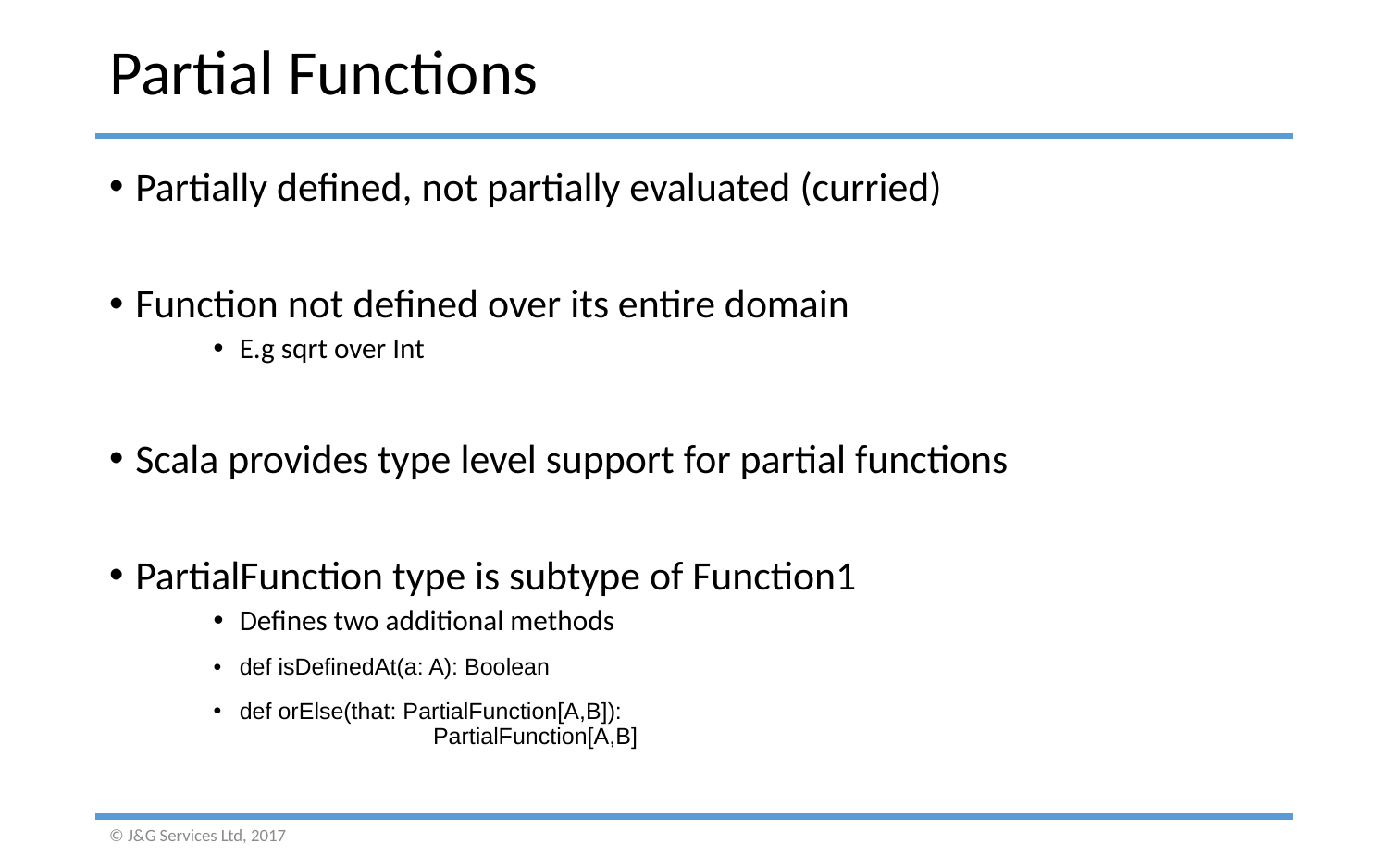

# Partial Functions
Partially defined, not partially evaluated (curried)

Function not defined over its entire domain
E.g sqrt over Int

Scala provides type level support for partial functions

PartialFunction type is subtype of Function1
Defines two additional methods
def isDefinedAt(a: A): Boolean
def orElse(that: PartialFunction[A,B]):
                              PartialFunction[A,B]